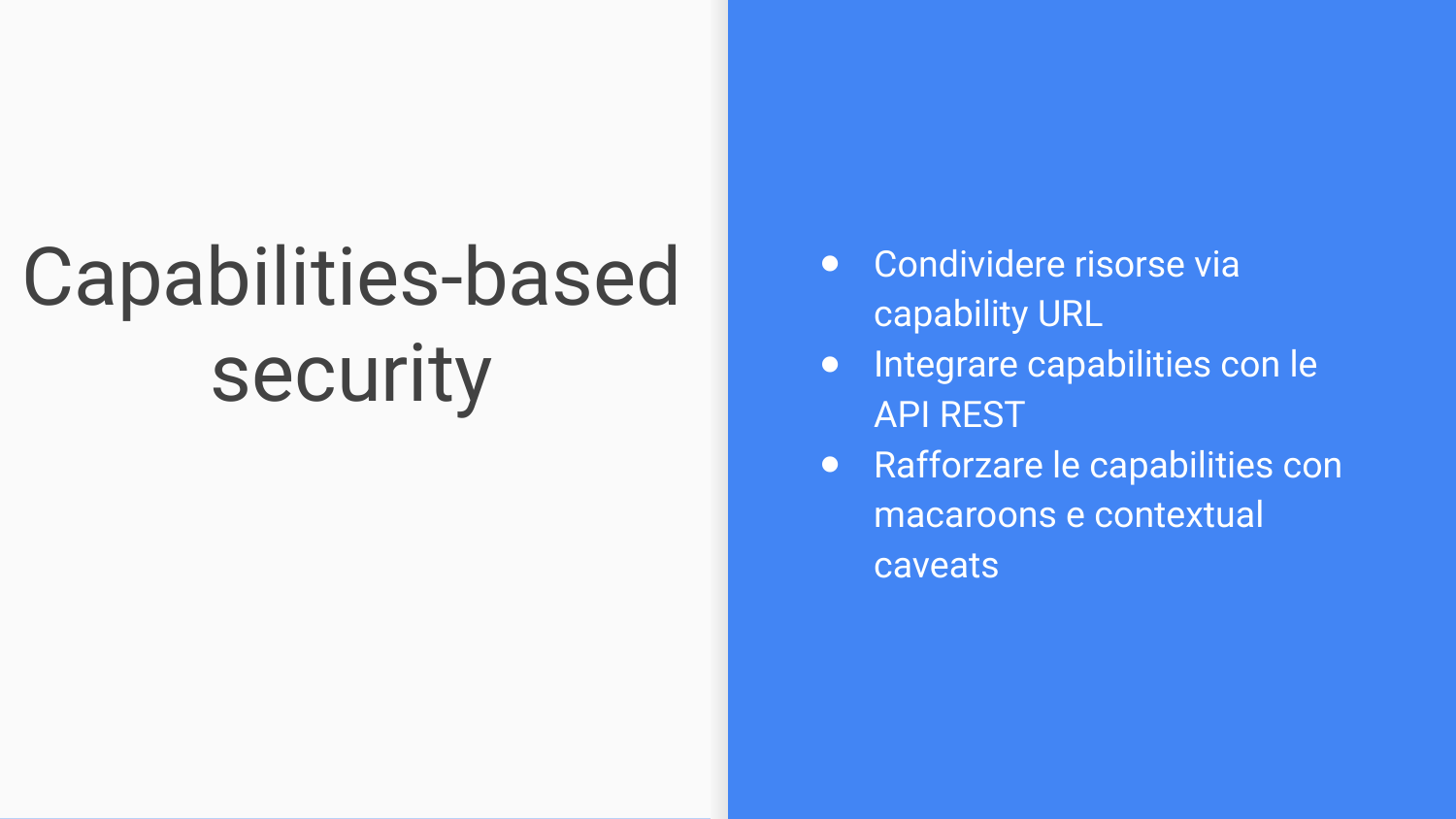

Condividere risorse via capability URL
Integrare capabilities con le API REST
Rafforzare le capabilities con macaroons e contextual caveats
# Capabilities-based
security